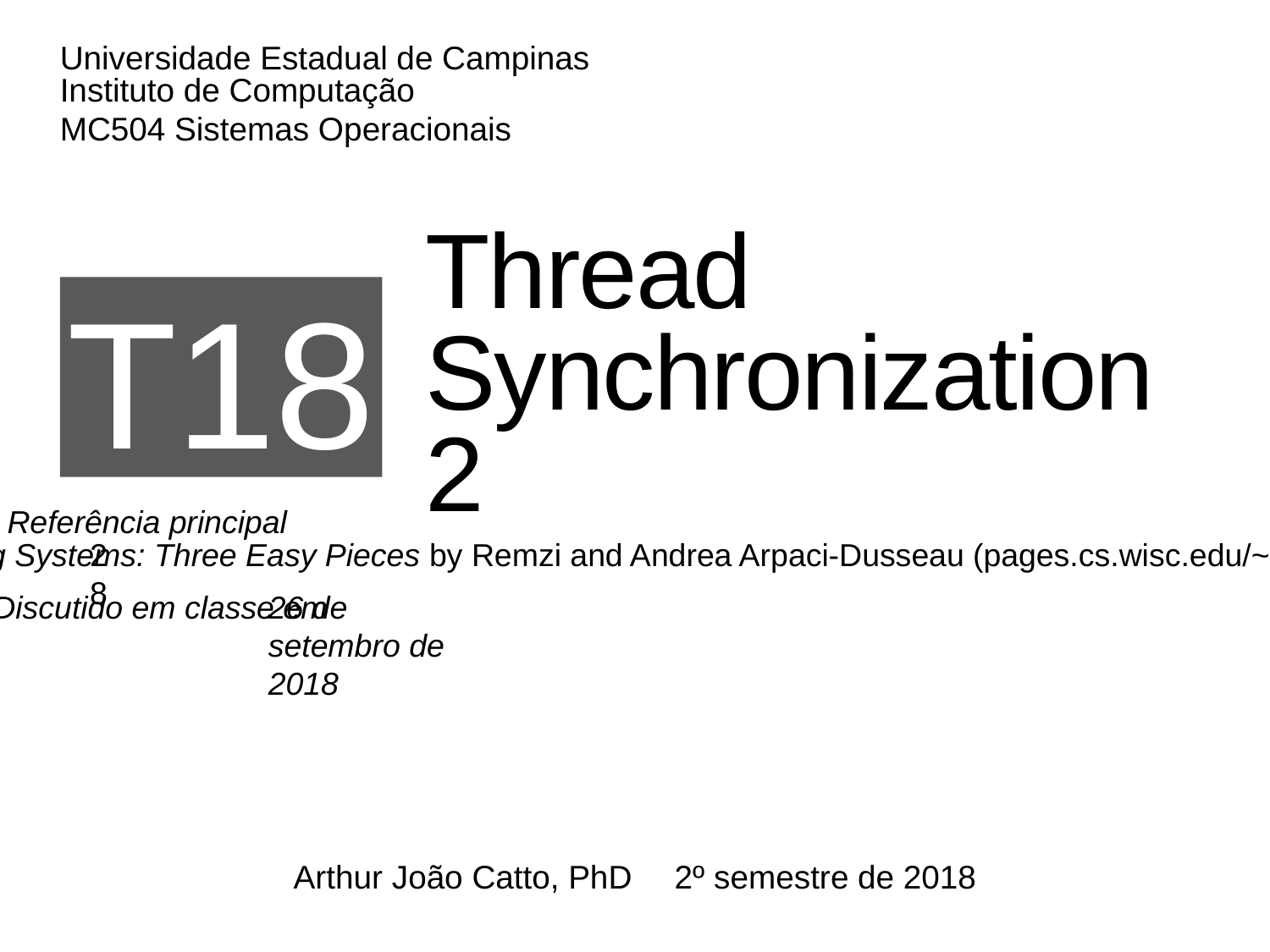

# Thread Synchronization 2
T18
28
26 de setembro de 2018